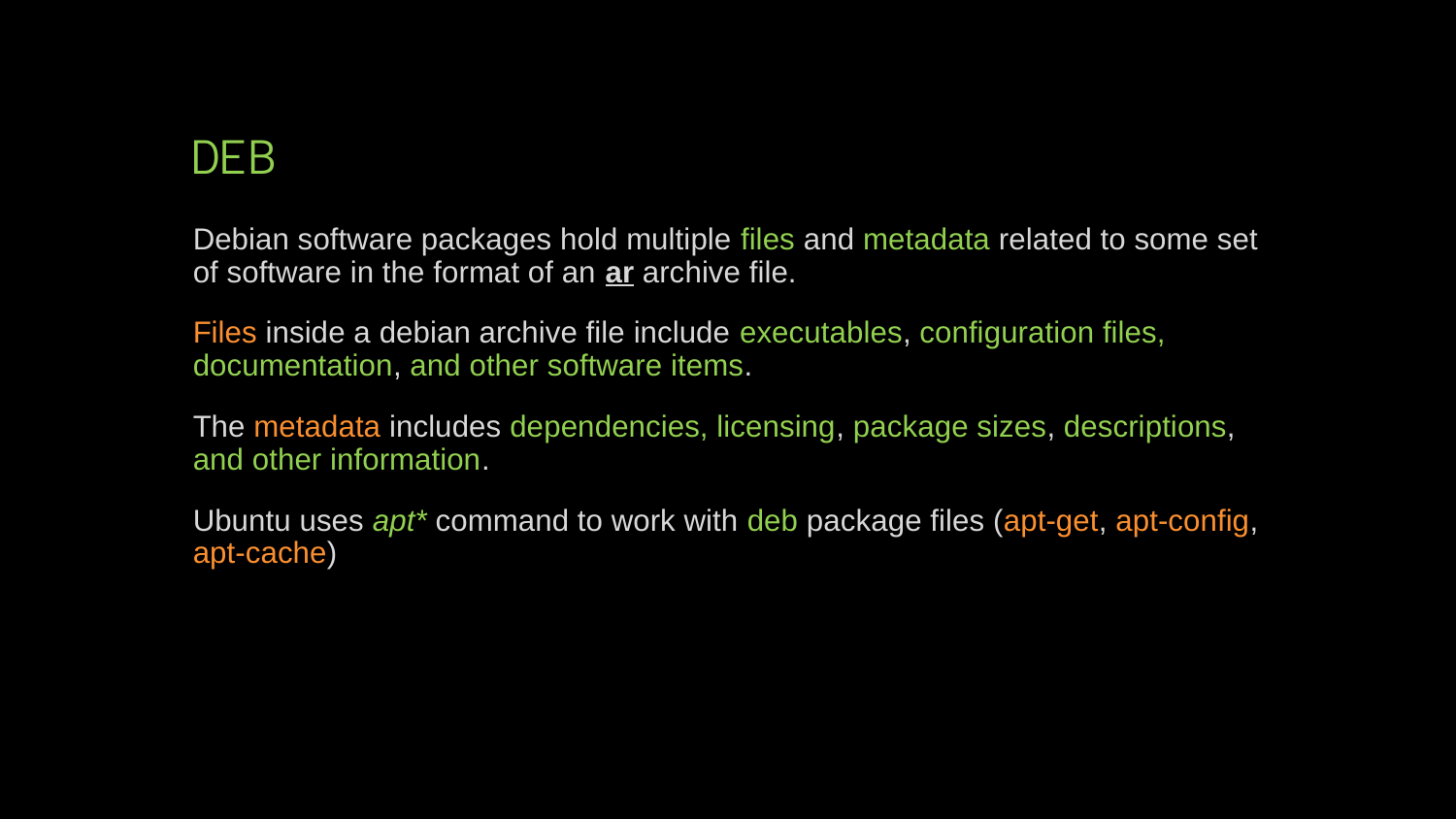

# DEB
Debian software packages hold multiple files and metadata related to some set of software in the format of an ar archive file.
Files inside a debian archive file include executables, configuration files, documentation, and other software items.
The metadata includes dependencies, licensing, package sizes, descriptions, and other information.
Ubuntu uses apt* command to work with deb package files (apt-get, apt-config, apt-cache)